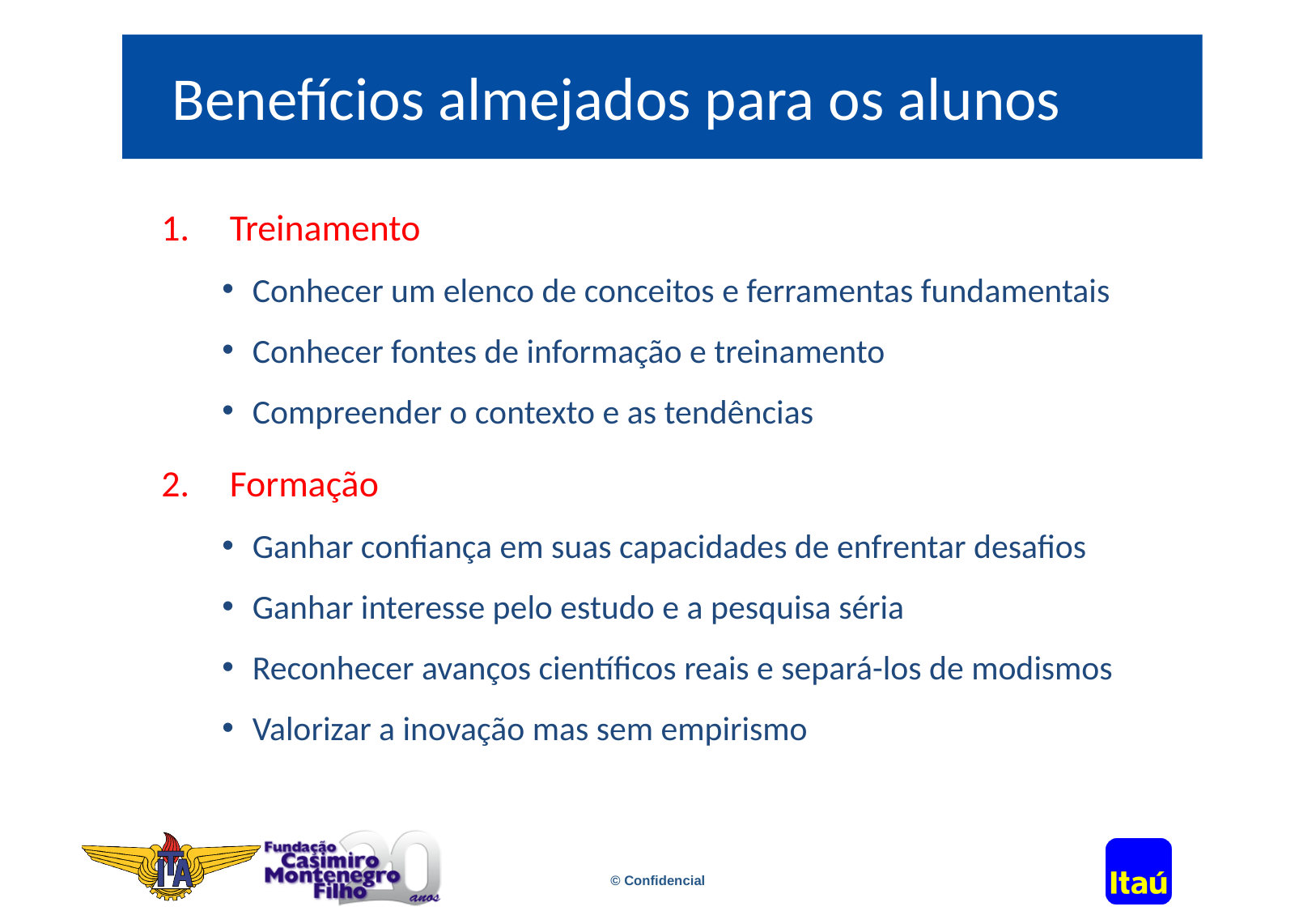

Benefícios almejados para os alunos
Treinamento
Conhecer um elenco de conceitos e ferramentas fundamentais
Conhecer fontes de informação e treinamento
Compreender o contexto e as tendências
Formação
Ganhar confiança em suas capacidades de enfrentar desafios
Ganhar interesse pelo estudo e a pesquisa séria
Reconhecer avanços científicos reais e separá-los de modismos
Valorizar a inovação mas sem empirismo